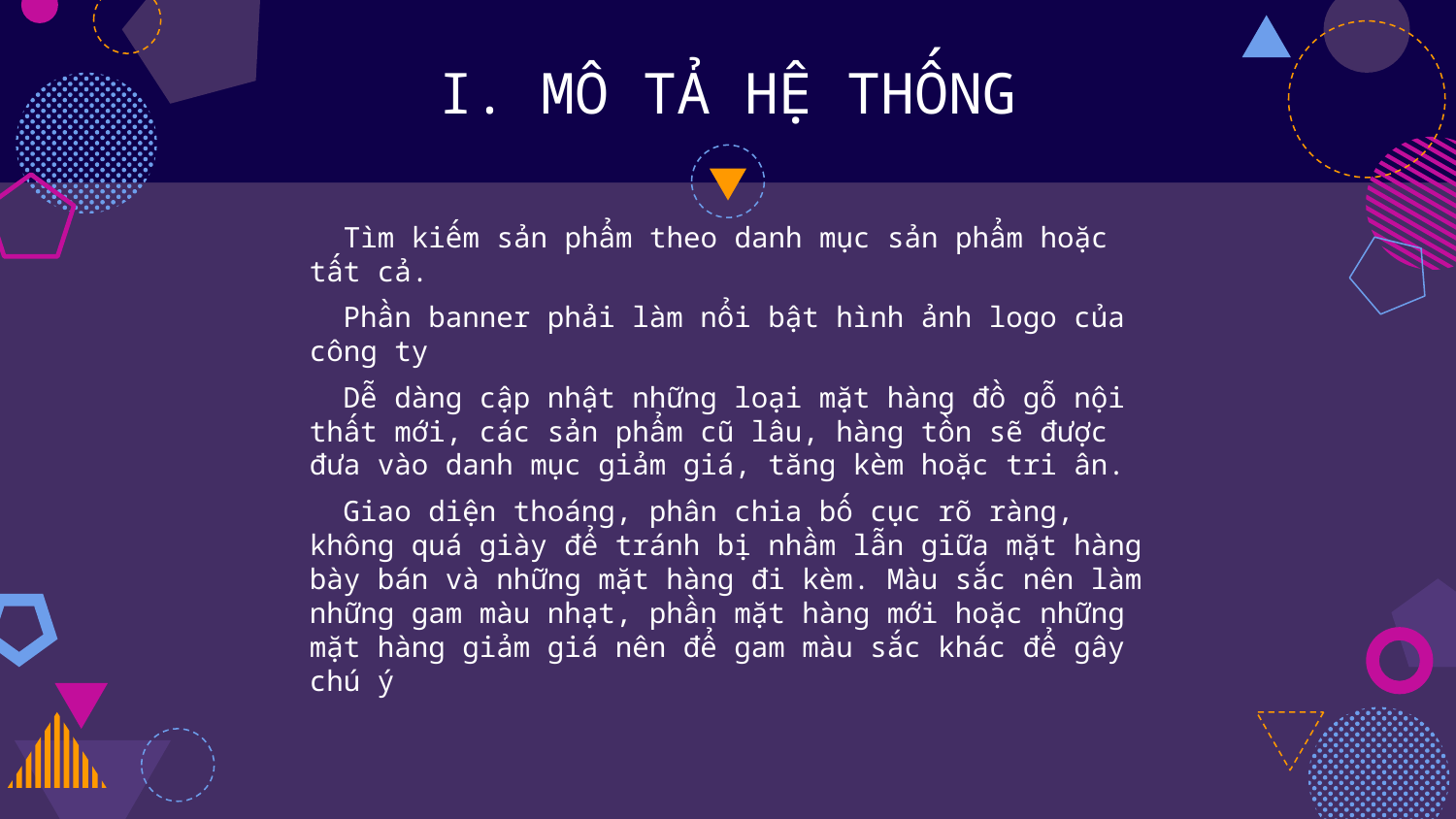

# I. MÔ TẢ HỆ THỐNG
  Tìm kiếm sản phẩm theo danh mục sản phẩm hoặc tất cả.
  Phần banner phải làm nổi bật hình ảnh logo của công ty
  Dễ dàng cập nhật những loại mặt hàng đồ gỗ nội thất mới, các sản phẩm cũ lâu, hàng tồn sẽ được đưa vào danh mục giảm giá, tăng kèm hoặc tri ân.
  Giao diện thoáng, phân chia bố cục rõ ràng, không quá giày để tránh bị nhầm lẫn giữa mặt hàng bày bán và những mặt hàng đi kèm. Màu sắc nên làm những gam màu nhạt, phần mặt hàng mới hoặc những mặt hàng giảm giá nên để gam màu sắc khác để gây chú ý